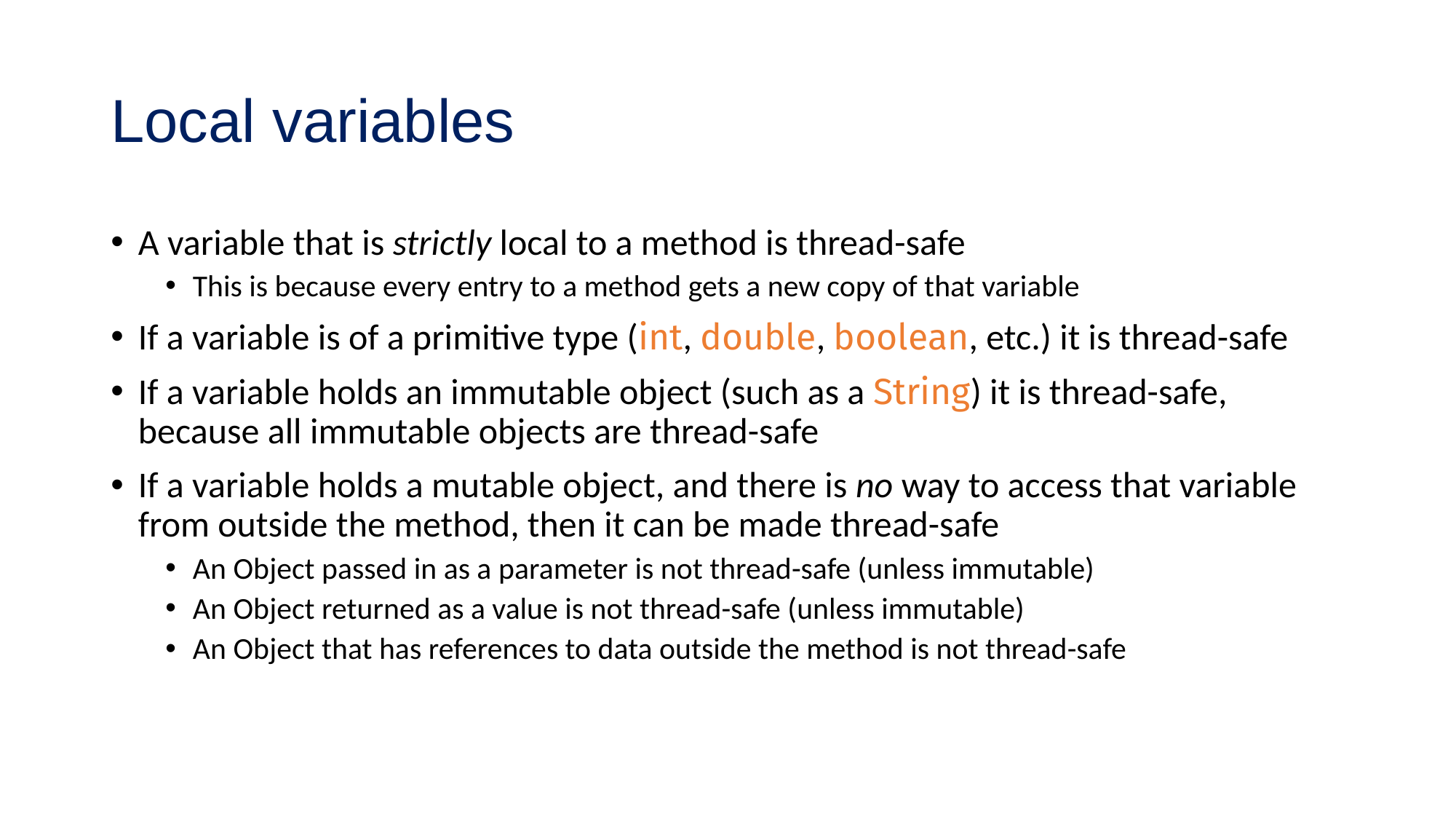

# Local variables
A variable that is strictly local to a method is thread-safe
This is because every entry to a method gets a new copy of that variable
If a variable is of a primitive type (int, double, boolean, etc.) it is thread-safe
If a variable holds an immutable object (such as a String) it is thread-safe, because all immutable objects are thread-safe
If a variable holds a mutable object, and there is no way to access that variable from outside the method, then it can be made thread-safe
An Object passed in as a parameter is not thread-safe (unless immutable)
An Object returned as a value is not thread-safe (unless immutable)
An Object that has references to data outside the method is not thread-safe